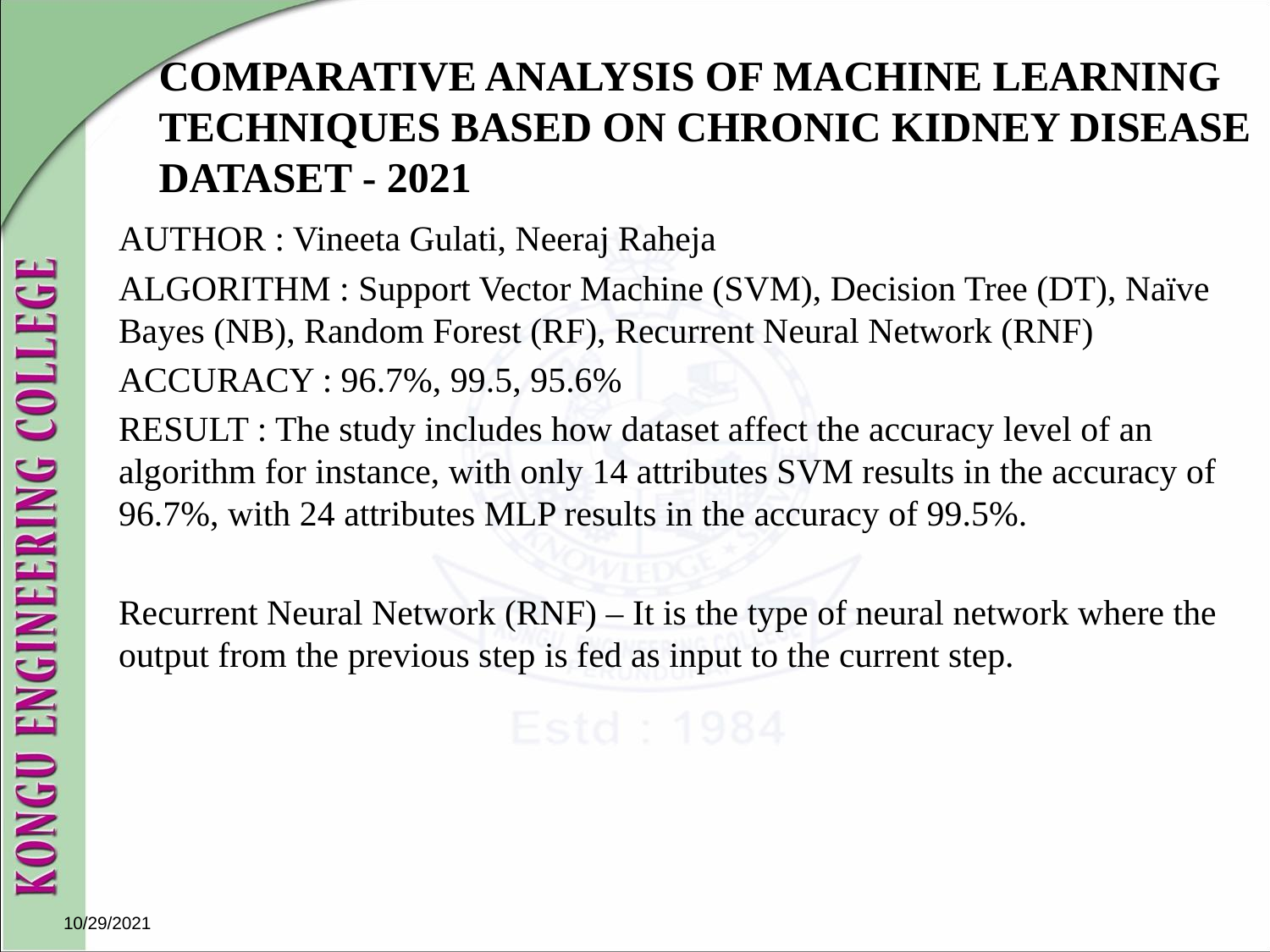

# COMPARATIVE ANALYSIS OF MACHINE LEARNING TECHNIQUES BASED ON CHRONIC KIDNEY DISEASE DATASET - 2021
AUTHOR : Vineeta Gulati, Neeraj Raheja
ALGORITHM : Support Vector Machine (SVM), Decision Tree (DT), Naïve Bayes (NB), Random Forest (RF), Recurrent Neural Network (RNF)
ACCURACY : 96.7%, 99.5, 95.6%
RESULT : The study includes how dataset affect the accuracy level of an algorithm for instance, with only 14 attributes SVM results in the accuracy of 96.7%, with 24 attributes MLP results in the accuracy of 99.5%.

Recurrent Neural Network (RNF) – It is the type of neural network where the output from the previous step is fed as input to the current step.
10/29/2021